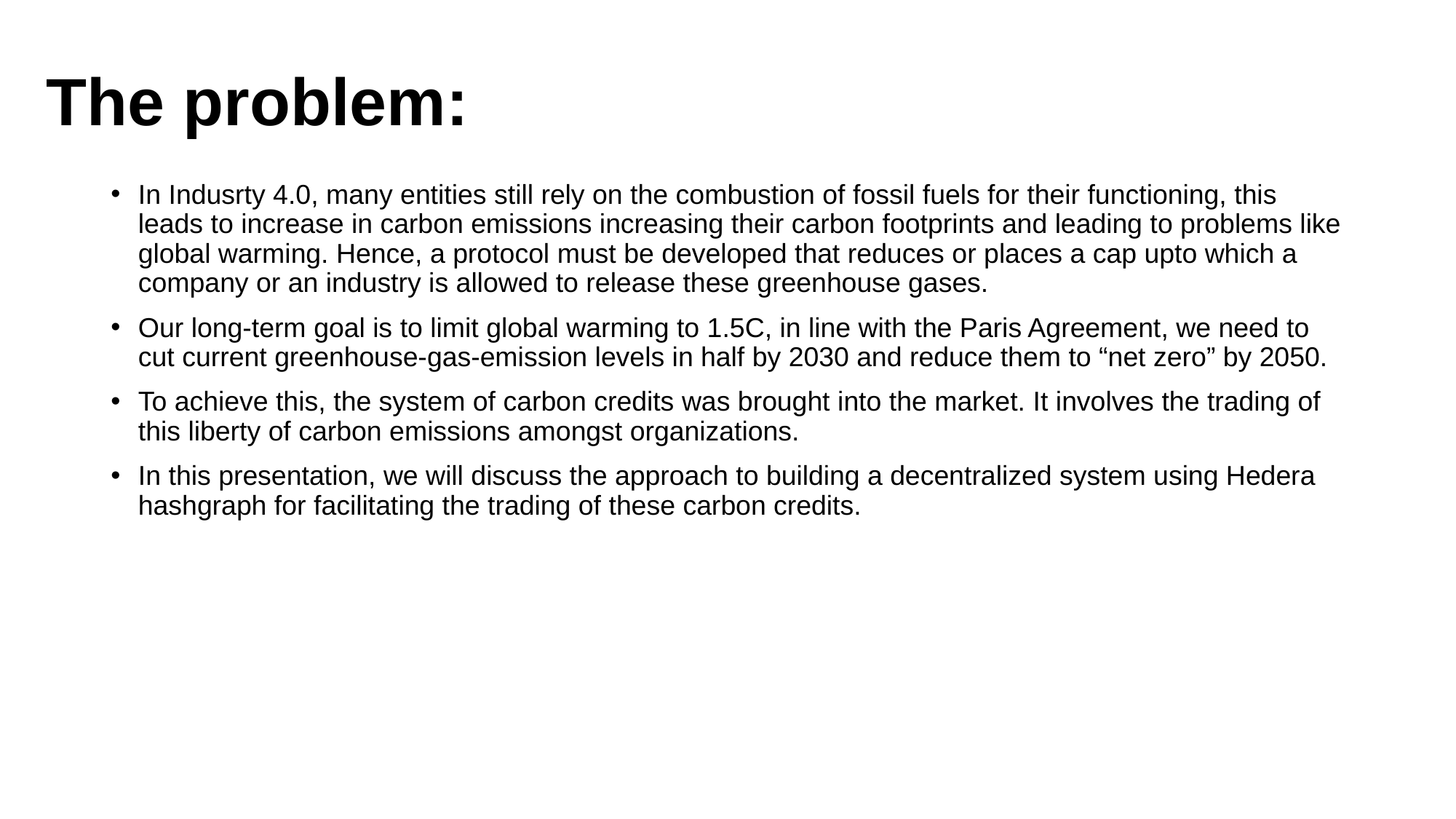

# The problem:
In Indusrty 4.0, many entities still rely on the combustion of fossil fuels for their functioning, this leads to increase in carbon emissions increasing their carbon footprints and leading to problems like global warming. Hence, a protocol must be developed that reduces or places a cap upto which a company or an industry is allowed to release these greenhouse gases.
Our long-term goal is to limit global warming to 1.5C, in line with the Paris Agreement, we need to cut current greenhouse-gas-emission levels in half by 2030 and reduce them to “net zero” by 2050.
To achieve this, the system of carbon credits was brought into the market. It involves the trading of this liberty of carbon emissions amongst organizations.
In this presentation, we will discuss the approach to building a decentralized system using Hedera hashgraph for facilitating the trading of these carbon credits.